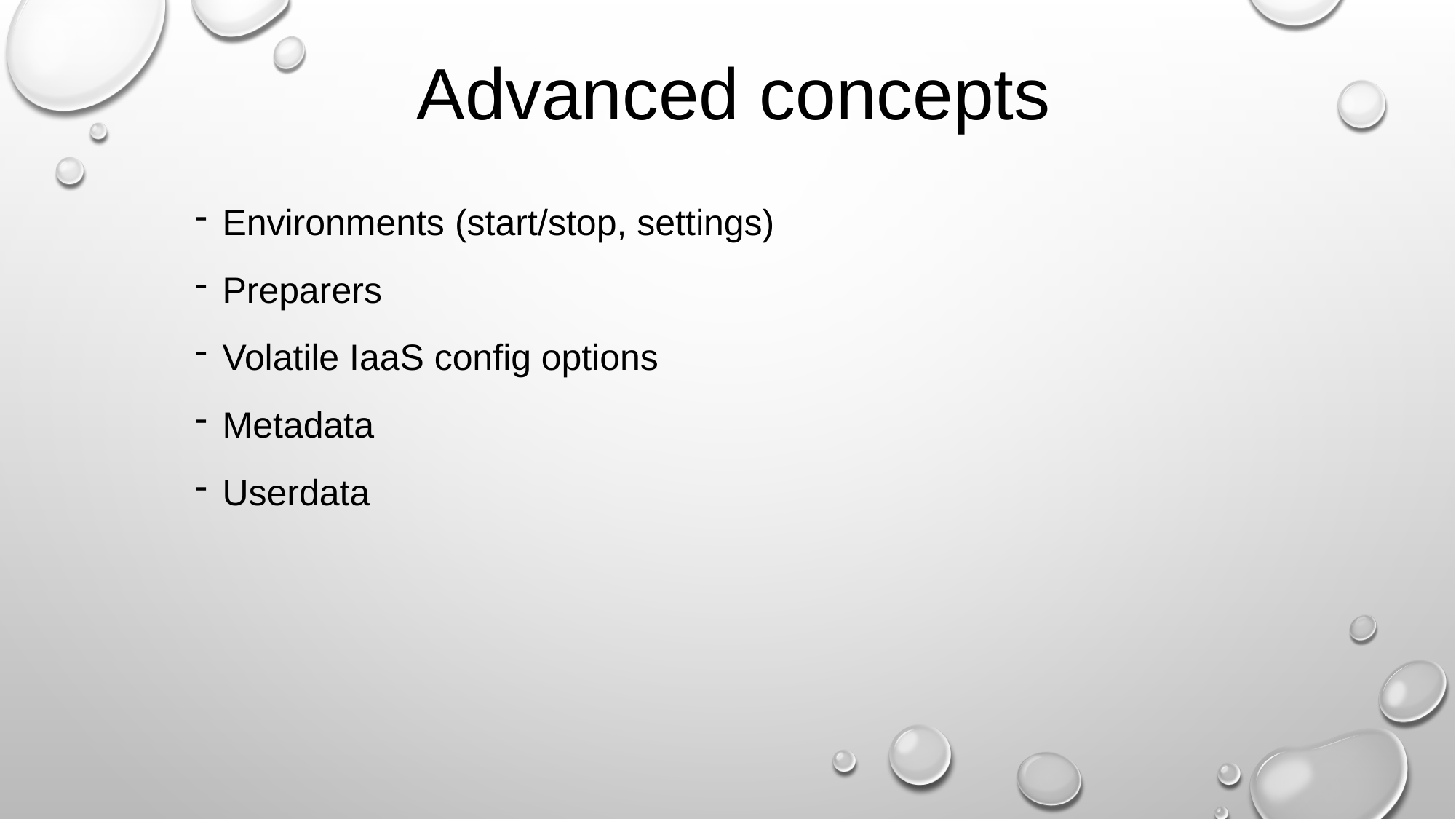

# Advanced concepts
Environments (start/stop, settings)
Preparers
Volatile IaaS config options
Metadata
Userdata